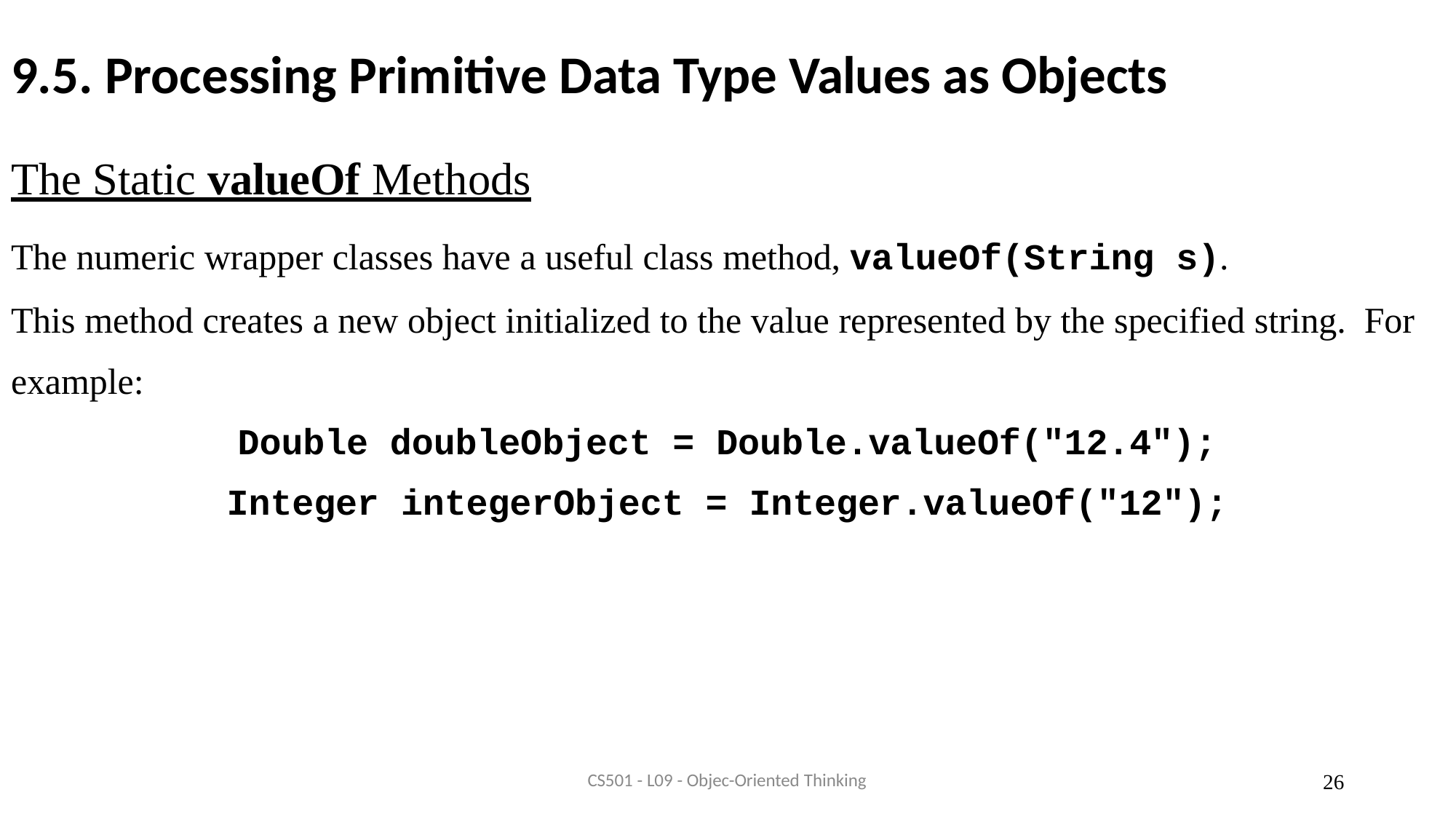

# 9.5. Processing Primitive Data Type Values as Objects
The Static valueOf Methods
The numeric wrapper classes have a useful class method, valueOf(String s).
This method creates a new object initialized to the value represented by the specified string.  For example:
Double doubleObject = Double.valueOf("12.4");  Integer integerObject = Integer.valueOf("12");
CS501 - L09 - Objec-Oriented Thinking
26